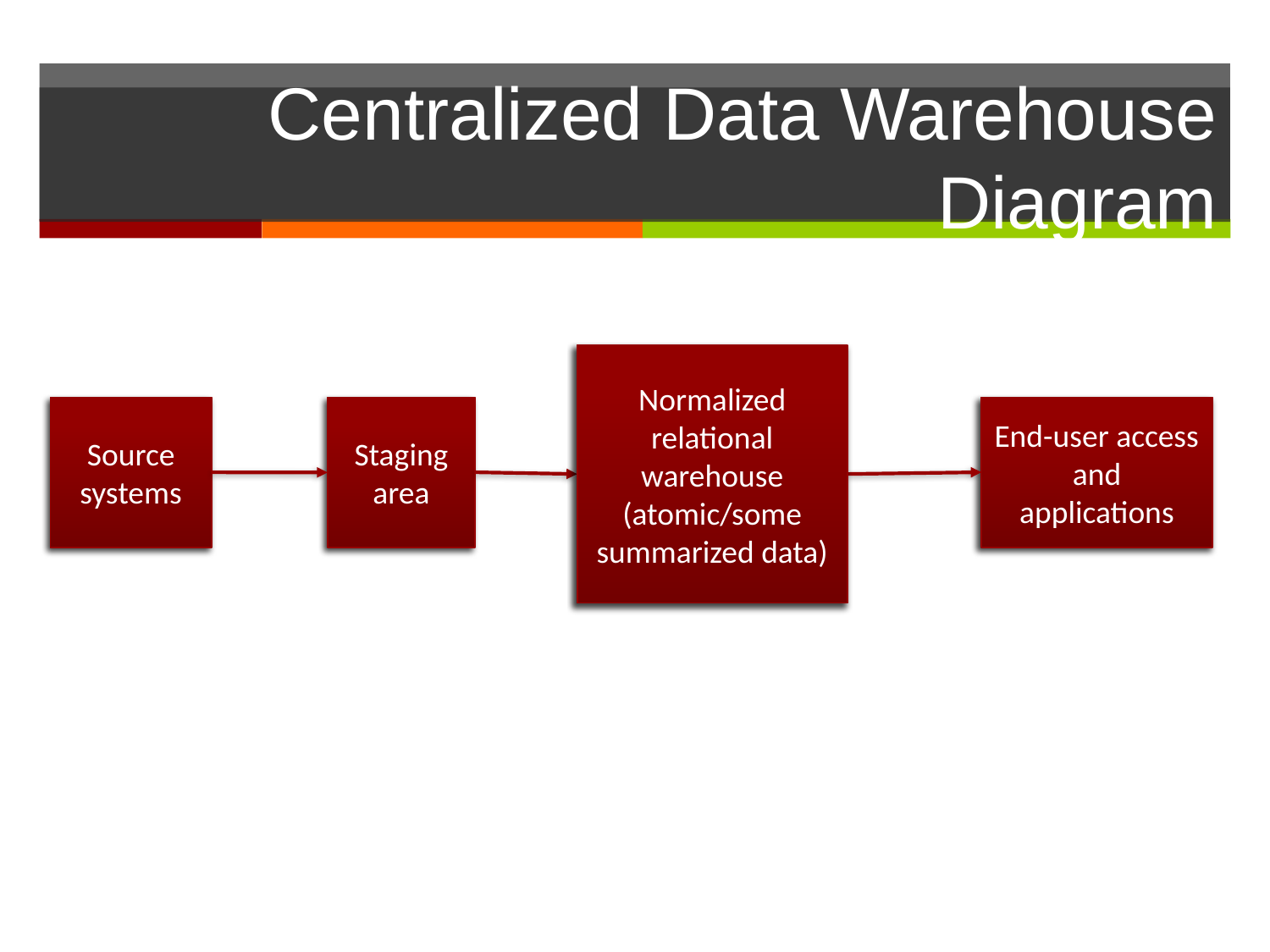

Centralized Data Warehouse Diagram
Normalized relational warehouse (atomic/some summarized data)
Source systems
Staging area
End-user access and applications